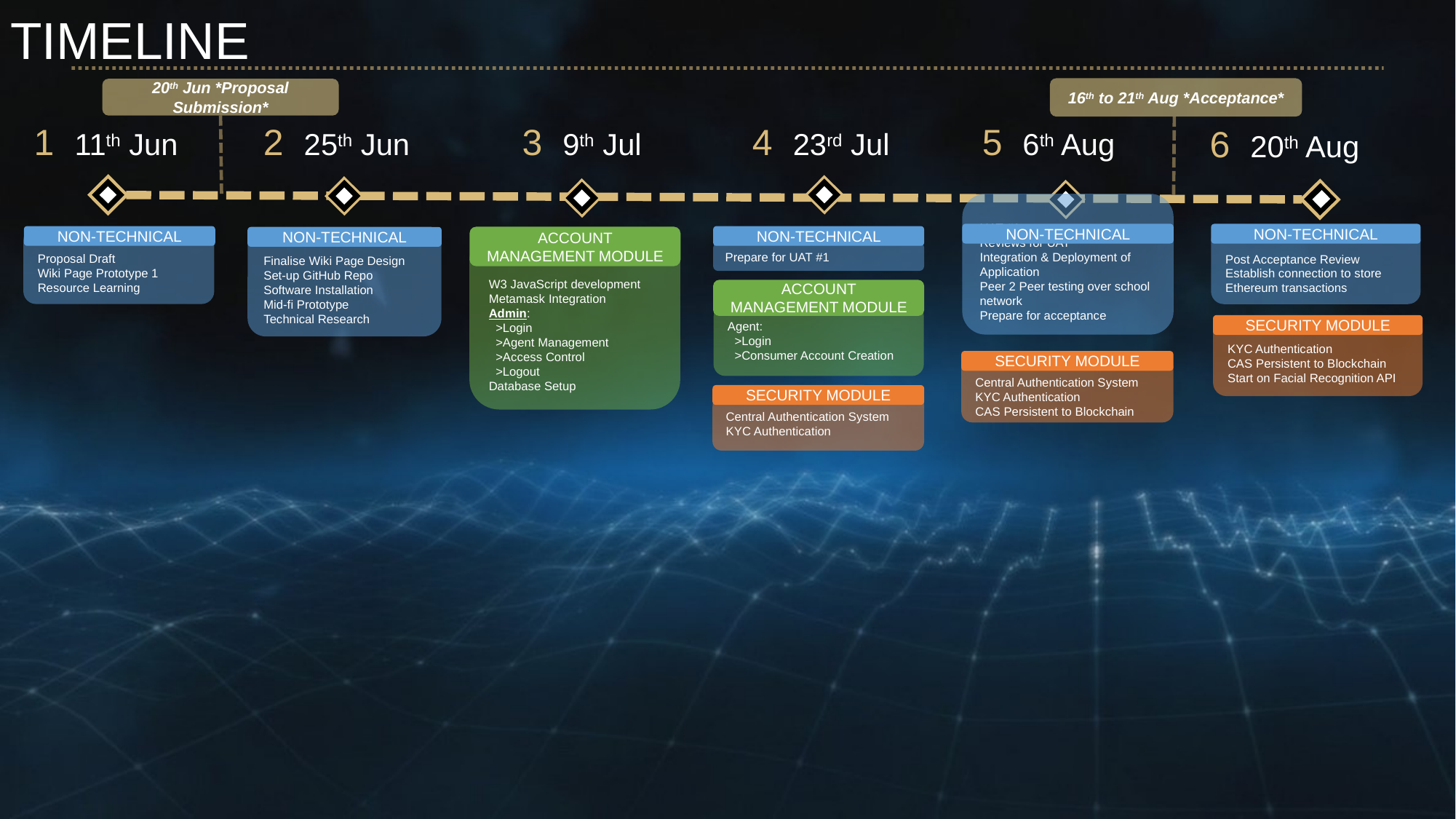

TIMELINE
16th to 21th Aug *Acceptance*
20th Jun *Proposal Submission*
1  11th Jun
2  25th Jun
3  9th Jul
4  23rd Jul
5  6th Aug
6  20th Aug

NON-TECHNICAL
NON-TECHNICAL

UAT #1
Reviews for UAT
Integration & Deployment of Application
Peer 2 Peer testing over school network
Prepare for acceptance
NON-TECHNICAL
NON-TECHNICAL
ACCOUNT MANAGEMENT MODULE
NON-TECHNICAL

Proposal Draft
Wiki Page Prototype 1
Resource Learning

Post Acceptance Review
Establish connection to store Ethereum transactions

Finalise Wiki Page Design
Set-up GitHub Repo
Software Installation
Mid-fi Prototype
Technical Research

W3 JavaScript development
Metamask Integration
Admin:
  >Login
  >Agent Management
  >Access Control
  >Logout
Database Setup
Prepare for UAT #1
ACCOUNT MANAGEMENT MODULE
Agent:
  >Login
  >Consumer Account Creation
SECURITY MODULE

KYC Authentication
CAS Persistent to Blockchain
Start on Facial Recognition API
SECURITY MODULE

Central Authentication System
KYC Authentication
CAS Persistent to Blockchain
SECURITY MODULE
Central Authentication System
KYC Authentication